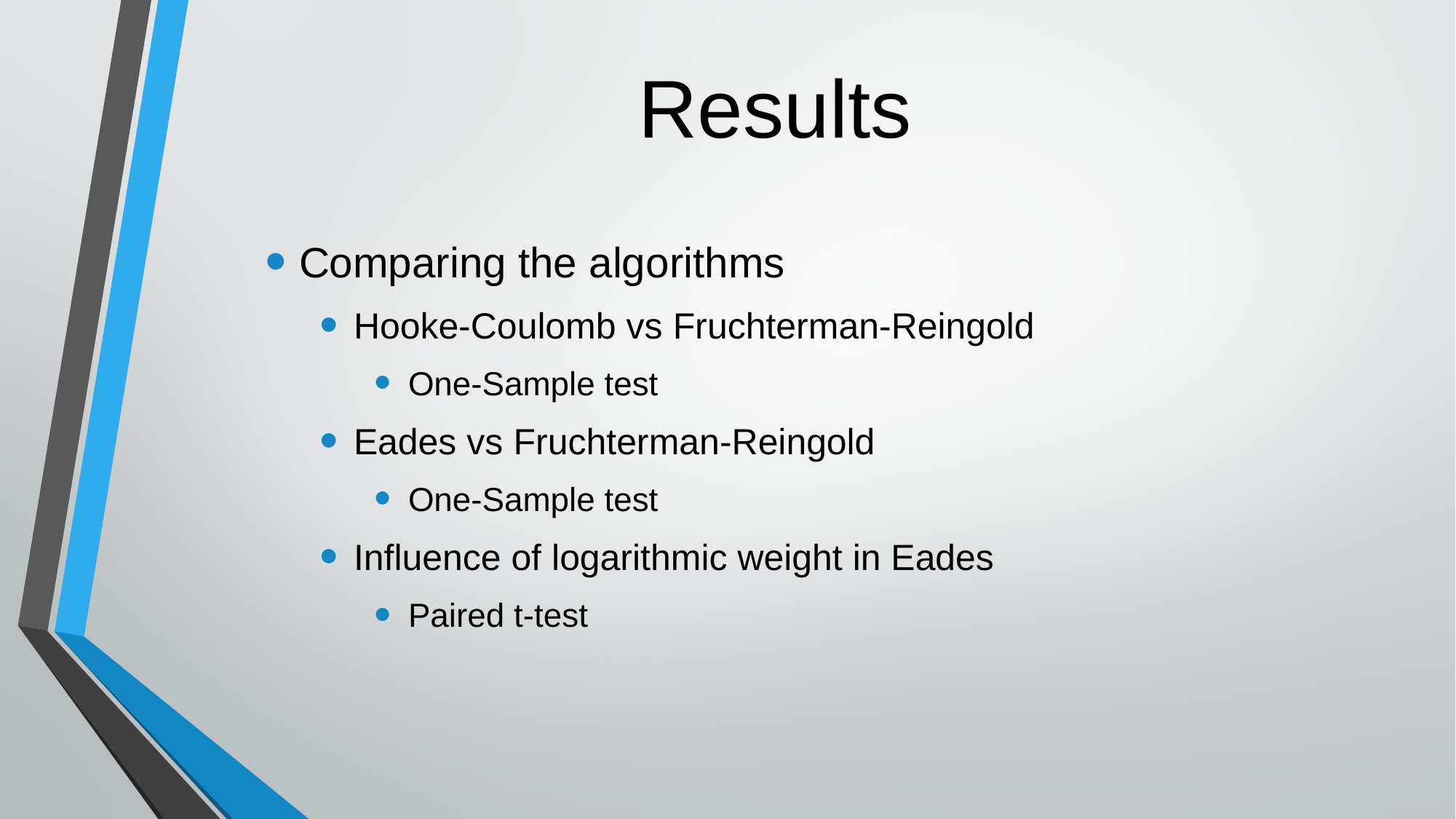

Results
Comparing the algorithms
Hooke-Coulomb vs Fruchterman-Reingold
One-Sample test
Eades vs Fruchterman-Reingold
One-Sample test
Influence of logarithmic weight in Eades
Paired t-test